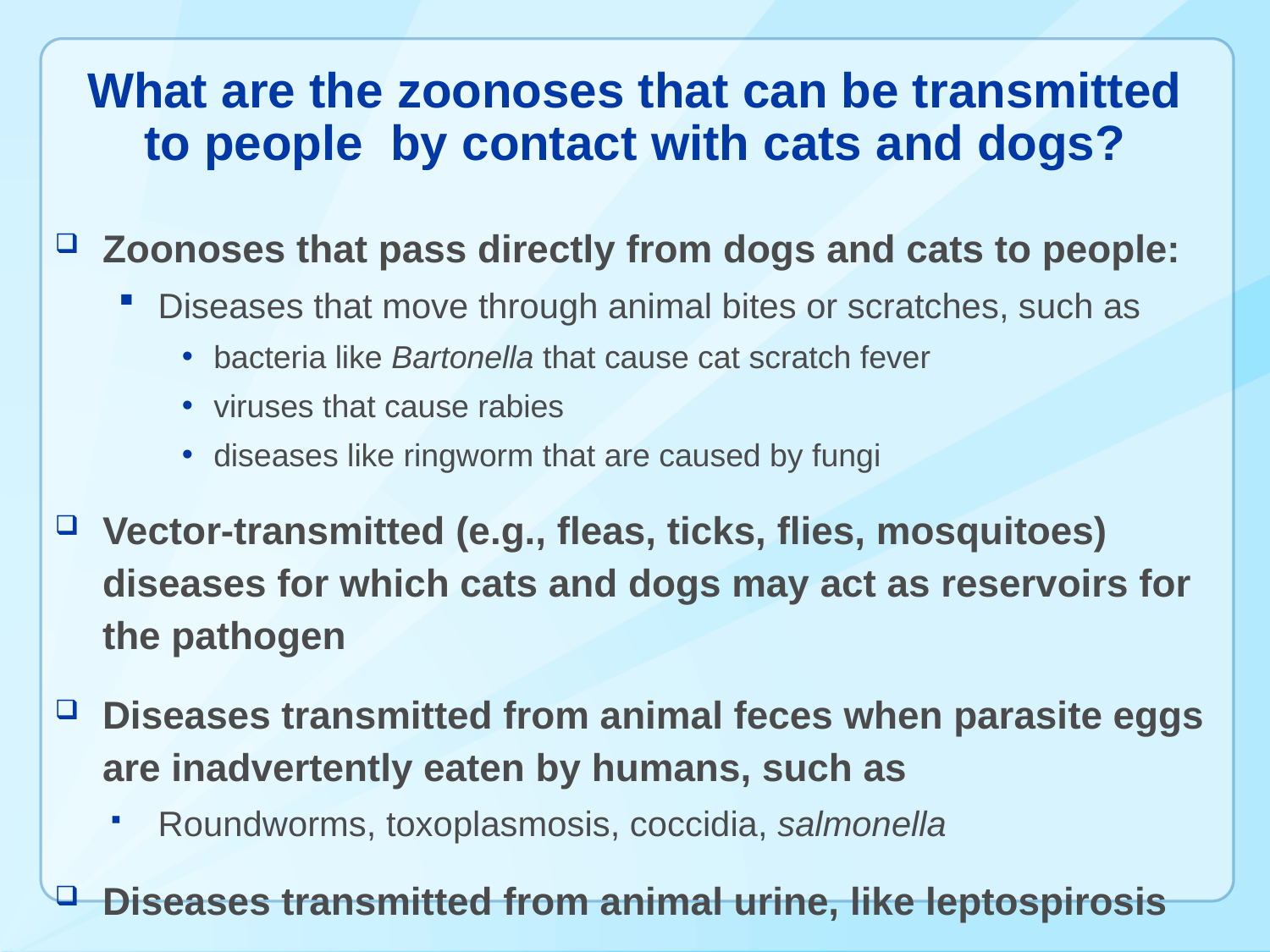

# What are the zoonoses that can be transmitted to people  by contact with cats and dogs?
Zoonoses that pass directly from dogs and cats to people:
Diseases that move through animal bites or scratches, such as
bacteria like Bartonella that cause cat scratch fever
viruses that cause rabies
diseases like ringworm that are caused by fungi
Vector-transmitted (e.g., fleas, ticks, flies, mosquitoes) diseases for which cats and dogs may act as reservoirs for the pathogen
Diseases transmitted from animal feces when parasite eggs are inadvertently eaten by humans, such as
Roundworms, toxoplasmosis, coccidia, salmonella
Diseases transmitted from animal urine, like leptospirosis